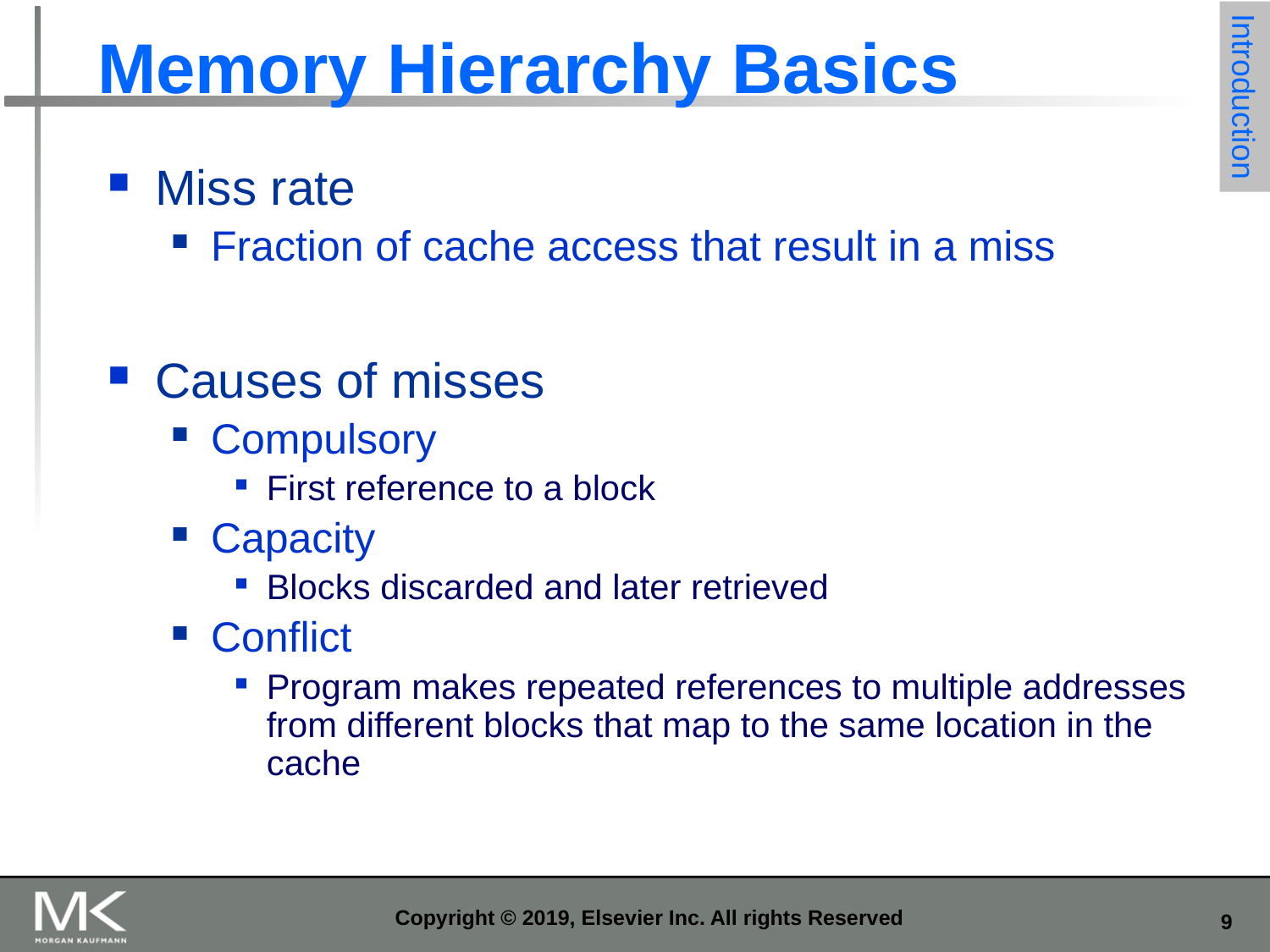

# Memory Hierarchy Basics
Introduction
Miss rate
Fraction of cache access that result in a miss

Causes of misses
Compulsory
First reference to a block
Capacity
Blocks discarded and later retrieved
Conflict
Program makes repeated references to multiple addresses from different blocks that map to the same location in the cache
Copyright © 2019, Elsevier Inc. All rights Reserved